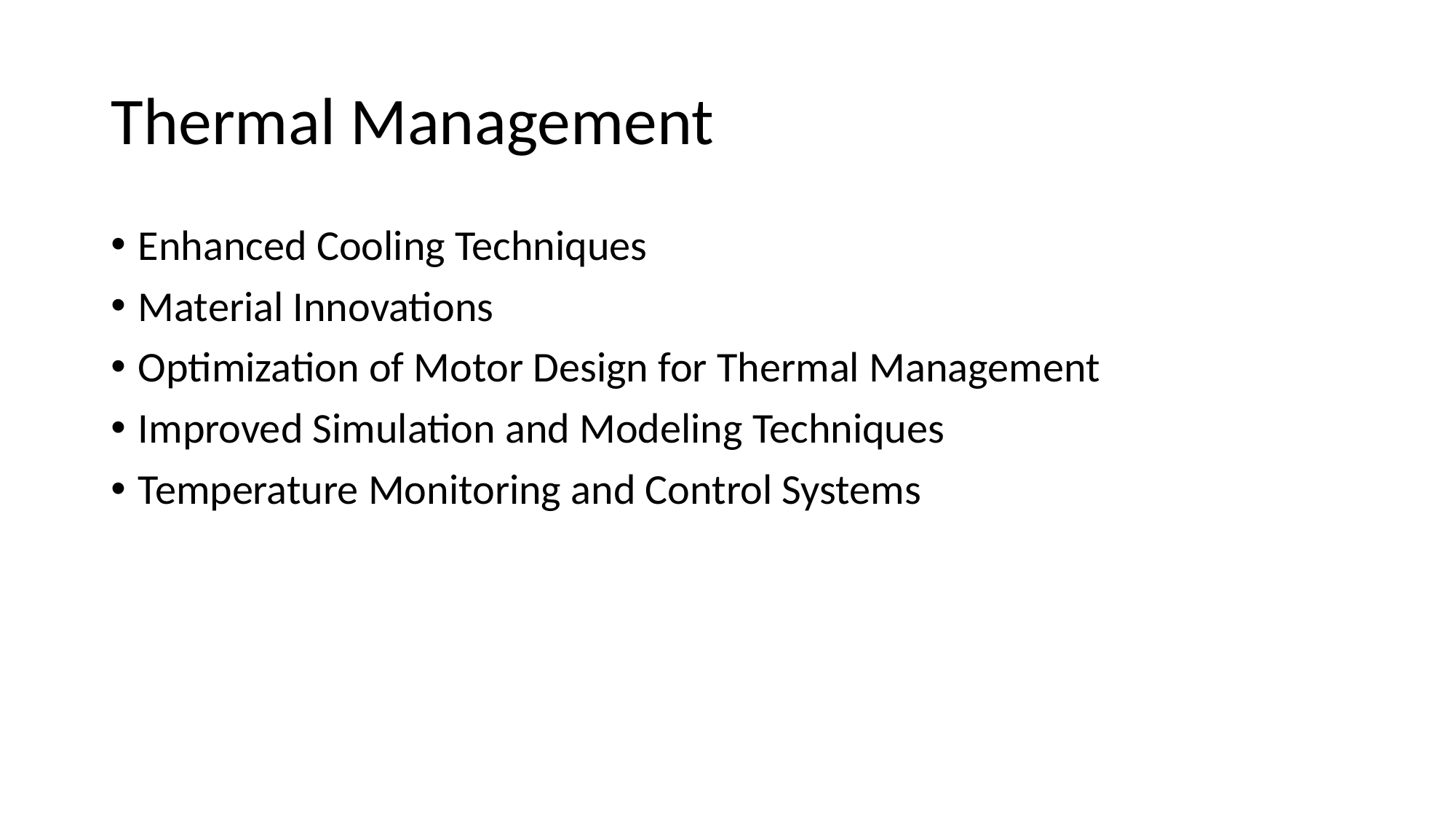

# Thermal Management
Enhanced Cooling Techniques
Material Innovations
Optimization of Motor Design for Thermal Management
Improved Simulation and Modeling Techniques
Temperature Monitoring and Control Systems